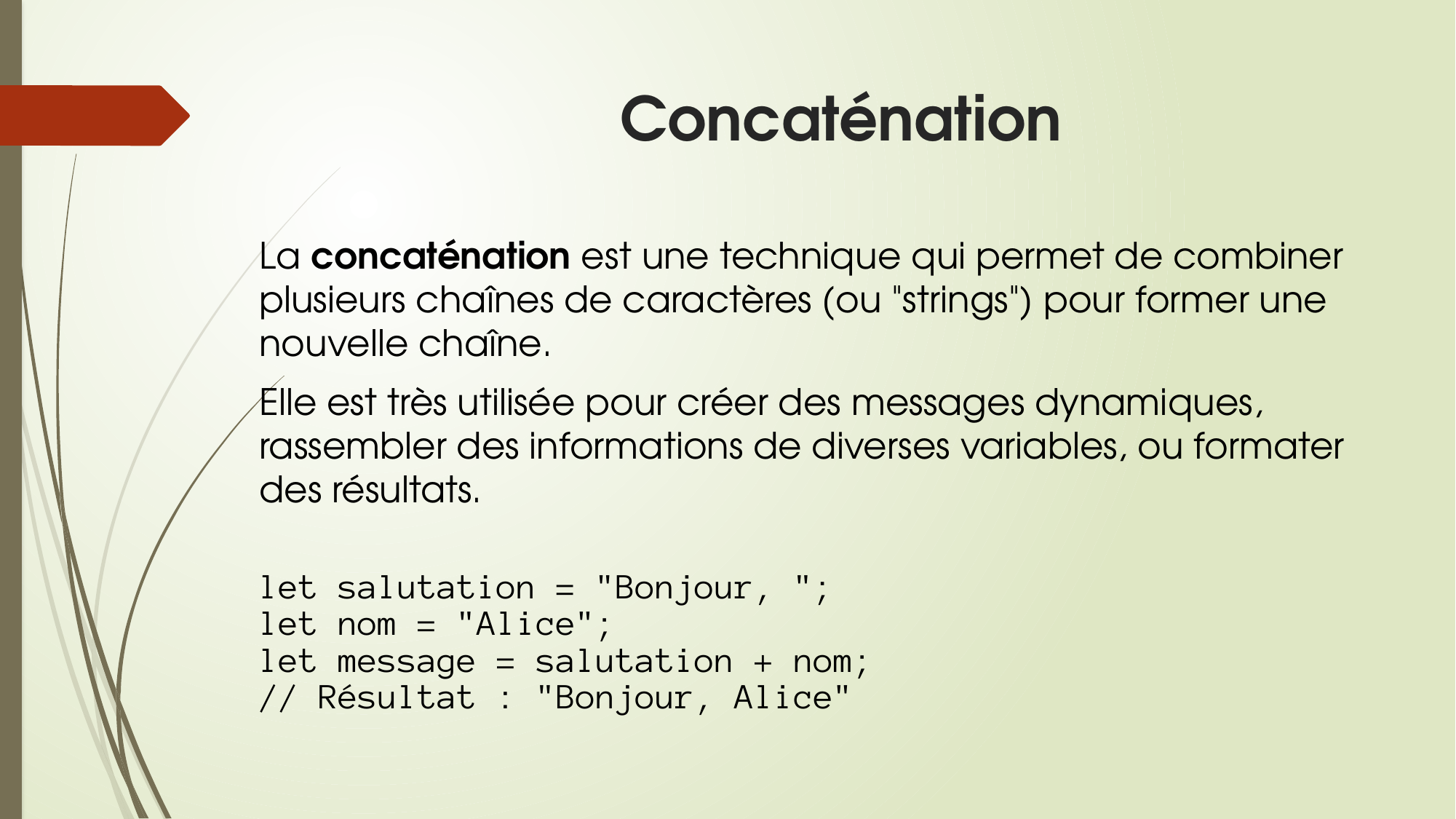

# Concaténation
La concaténation est une technique qui permet de combiner plusieurs chaînes de caractères (ou "strings") pour former une nouvelle chaîne.
Elle est très utilisée pour créer des messages dynamiques, rassembler des informations de diverses variables, ou formater des résultats.

let salutation = "Bonjour, ";
let nom = "Alice";
let message = salutation + nom;
// Résultat : "Bonjour, Alice"